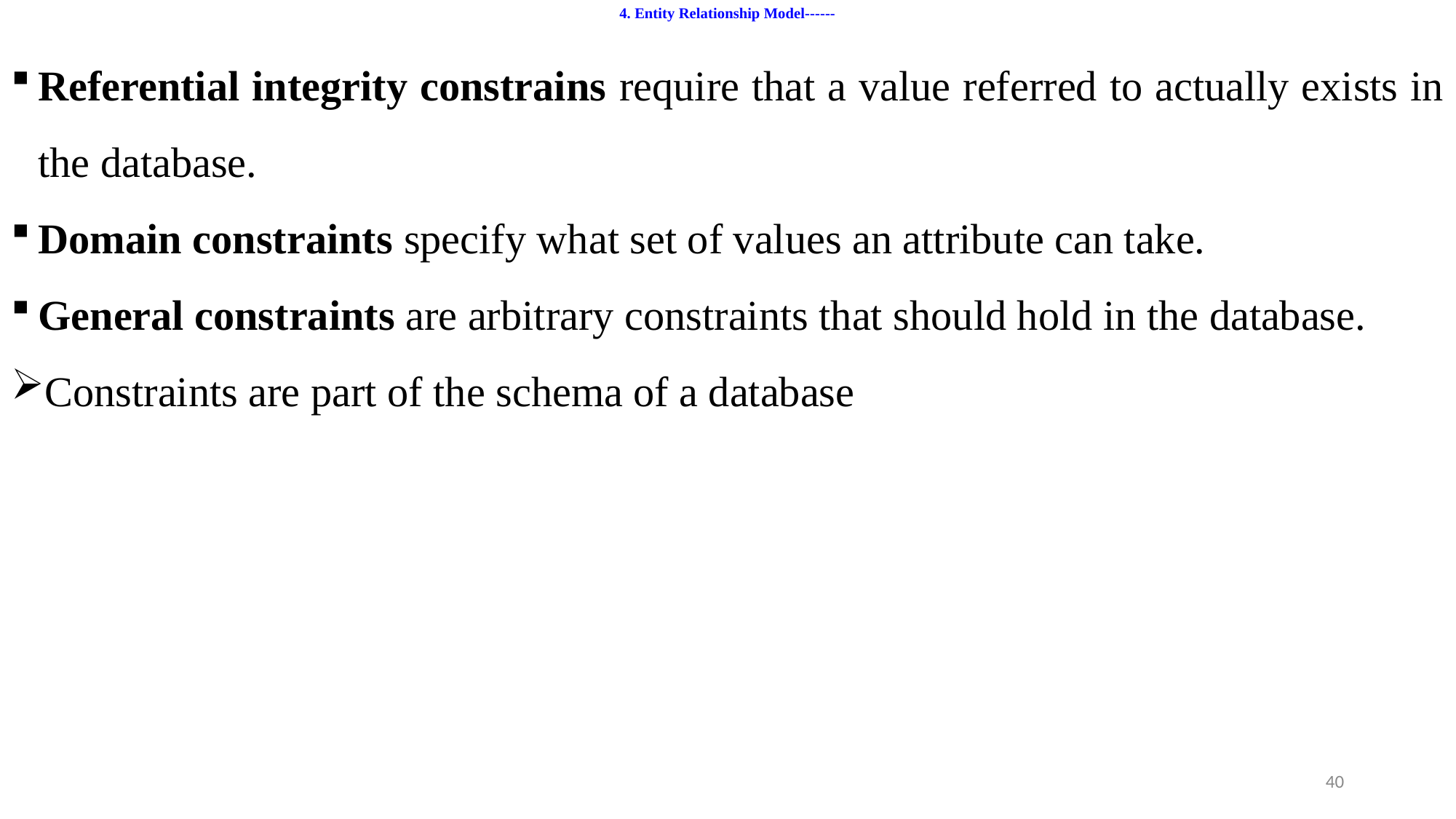

# 4. Entity Relationship Model------
Referential integrity constrains require that a value referred to actually exists in the database.
Domain constraints specify what set of values an attribute can take.
General constraints are arbitrary constraints that should hold in the database.
Constraints are part of the schema of a database

40